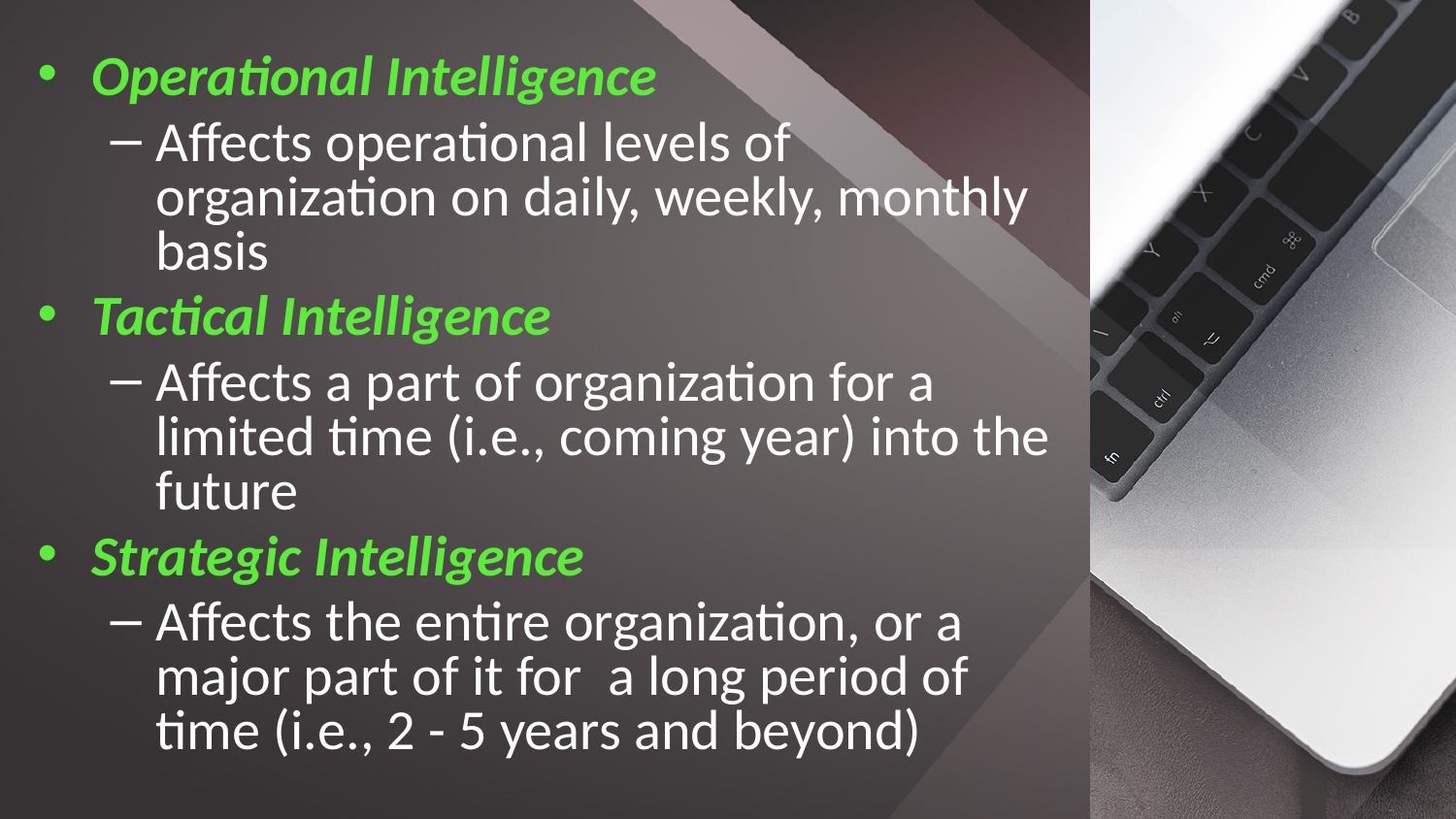

Operational Intelligence
Affects operational levels of organization on daily, weekly, monthly basis
Tactical Intelligence
Affects a part of organization for a limited time (i.e., coming year) into the future
Strategic Intelligence
Affects the entire organization, or a major part of it for  a long period of time (i.e., 2 - 5 years and beyond)